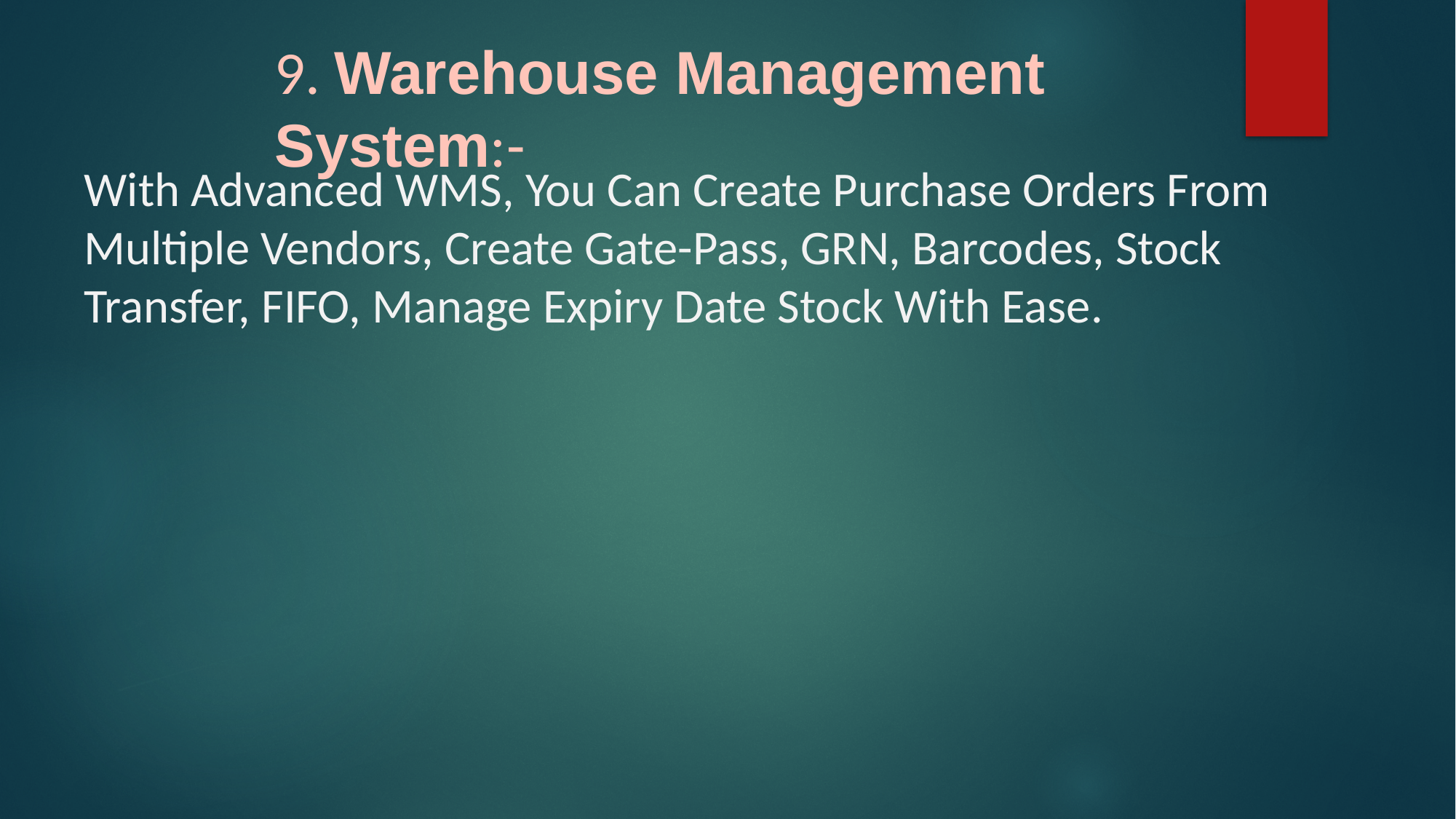

9. Warehouse Management System:-
With Advanced WMS, You Can Create Purchase Orders From Multiple Vendors, Create Gate-Pass, GRN, Barcodes, Stock Transfer, FIFO, Manage Expiry Date Stock With Ease.